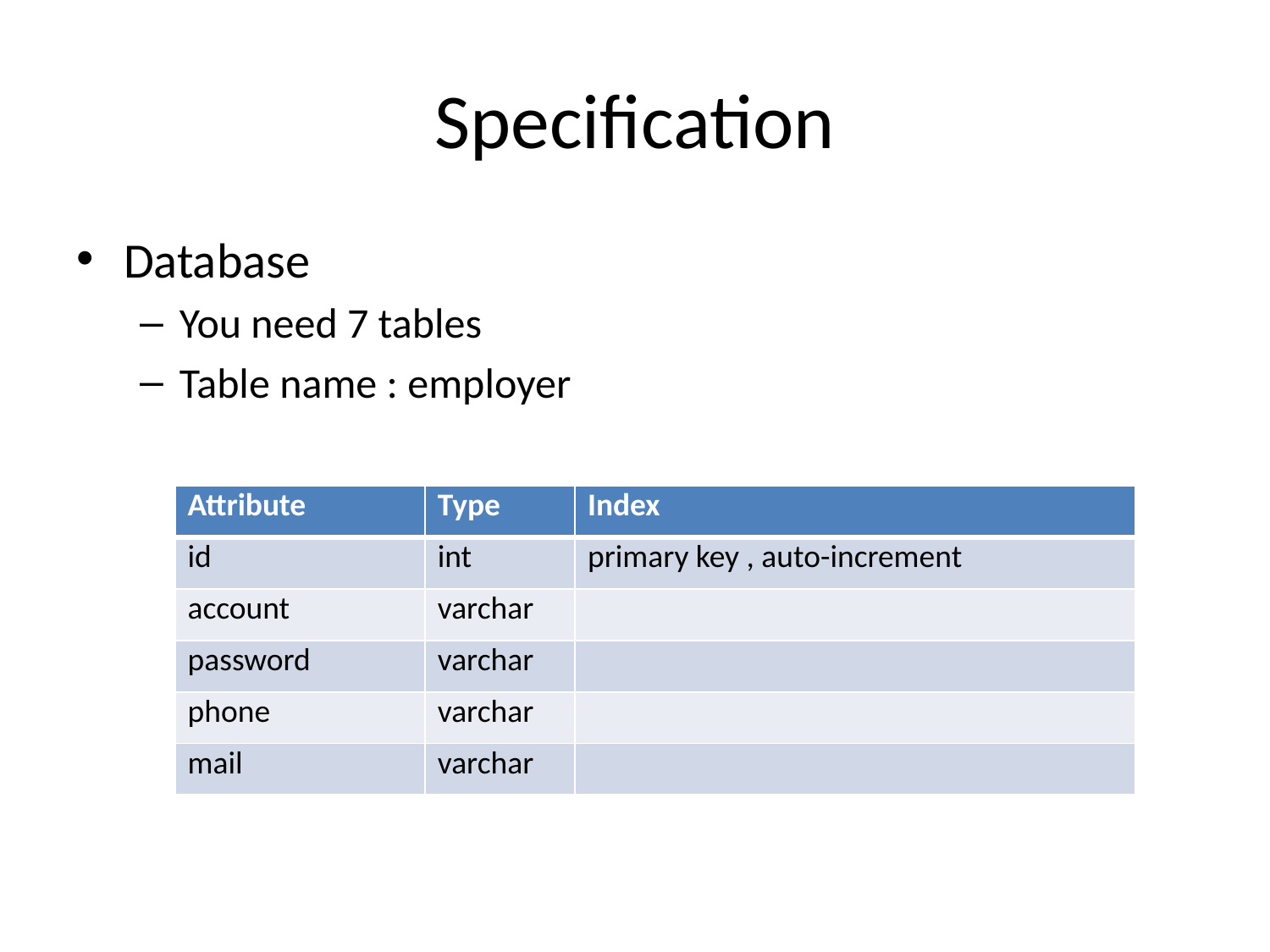

# Specification
Database
You need 7 tables
Table name : employer
| Attribute | Type | Index |
| --- | --- | --- |
| id | int | primary key , auto-increment |
| account | varchar |  |
| password | varchar |  |
| phone | varchar |  |
| mail | varchar |  |